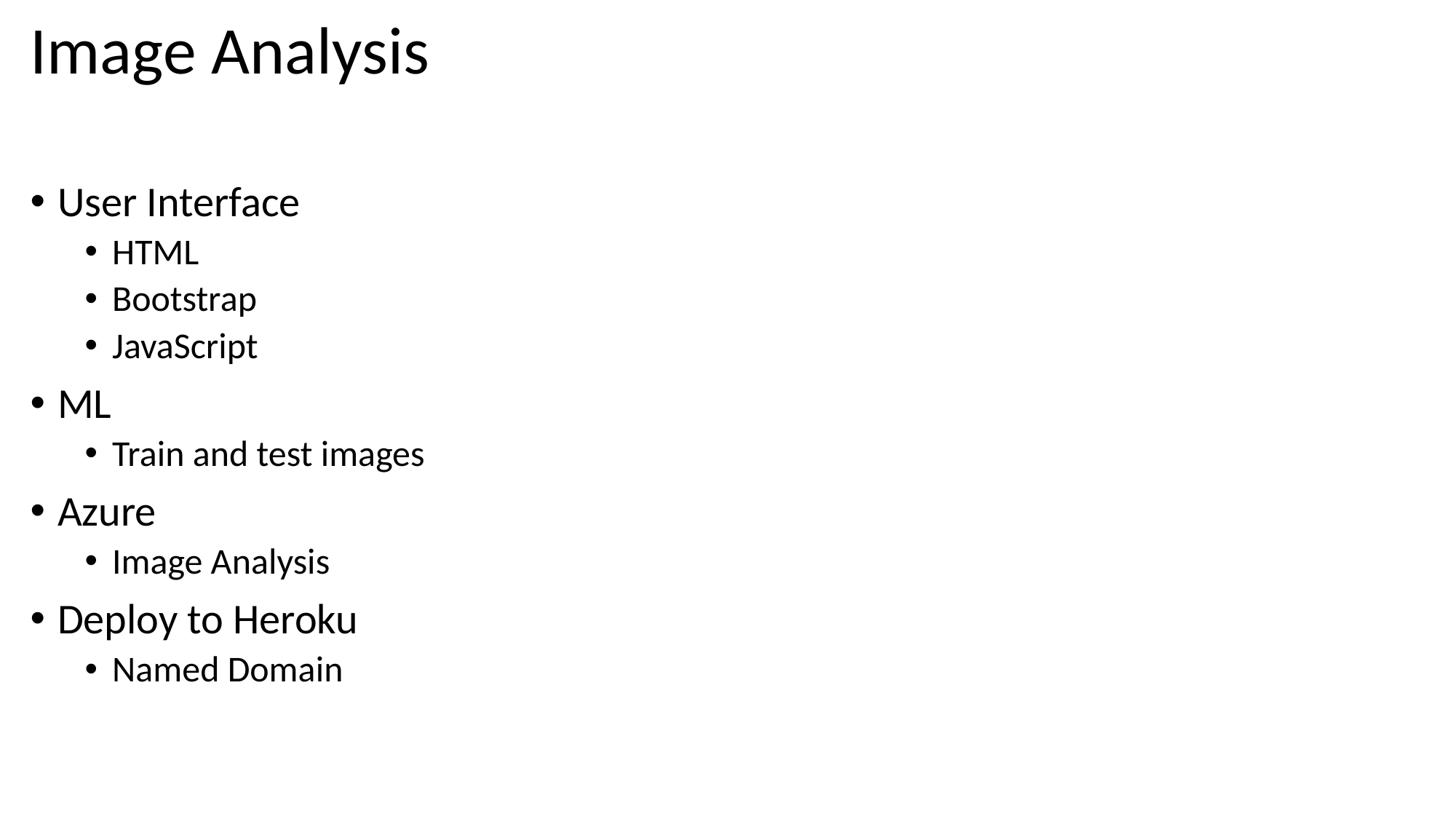

# Image Analysis
User Interface
HTML
Bootstrap
JavaScript
ML
Train and test images
Azure
Image Analysis
Deploy to Heroku
Named Domain